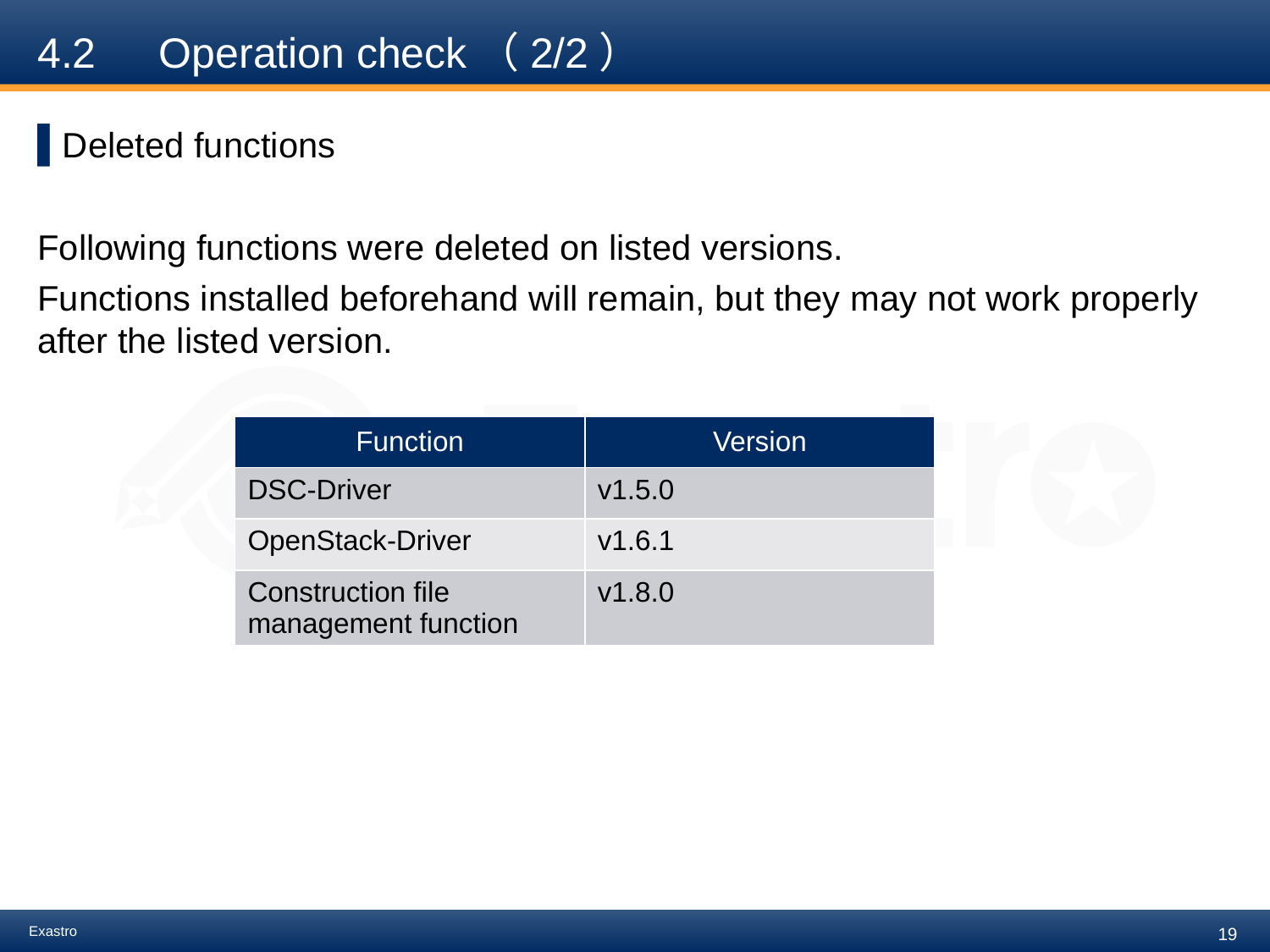

# 4.2　Operation check（2/2）
Deleted functions

Following functions were deleted on listed versions.
Functions installed beforehand will remain, but they may not work properly after the listed version.
| Function | Version |
| --- | --- |
| DSC-Driver | v1.5.0 |
| OpenStack-Driver | v1.6.1 |
| Construction file management function | v1.8.0 |